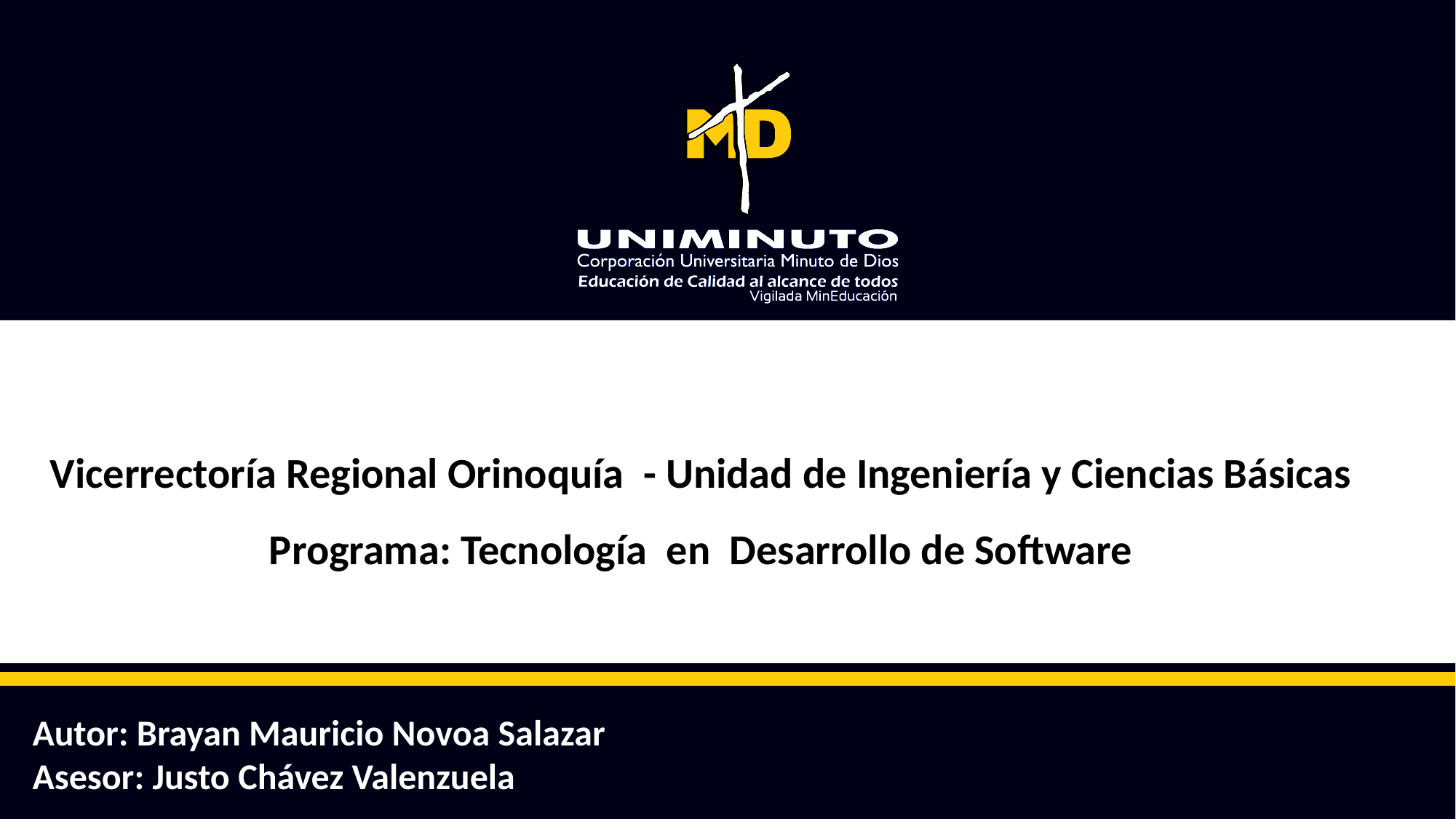

# Vicerrectoría Regional Orinoquía  - Unidad de Ingeniería y Ciencias Básicas Programa: Tecnología  en  Desarrollo de Software
Autor: Brayan Mauricio Novoa Salazar
Asesor: Justo Chávez Valenzuela